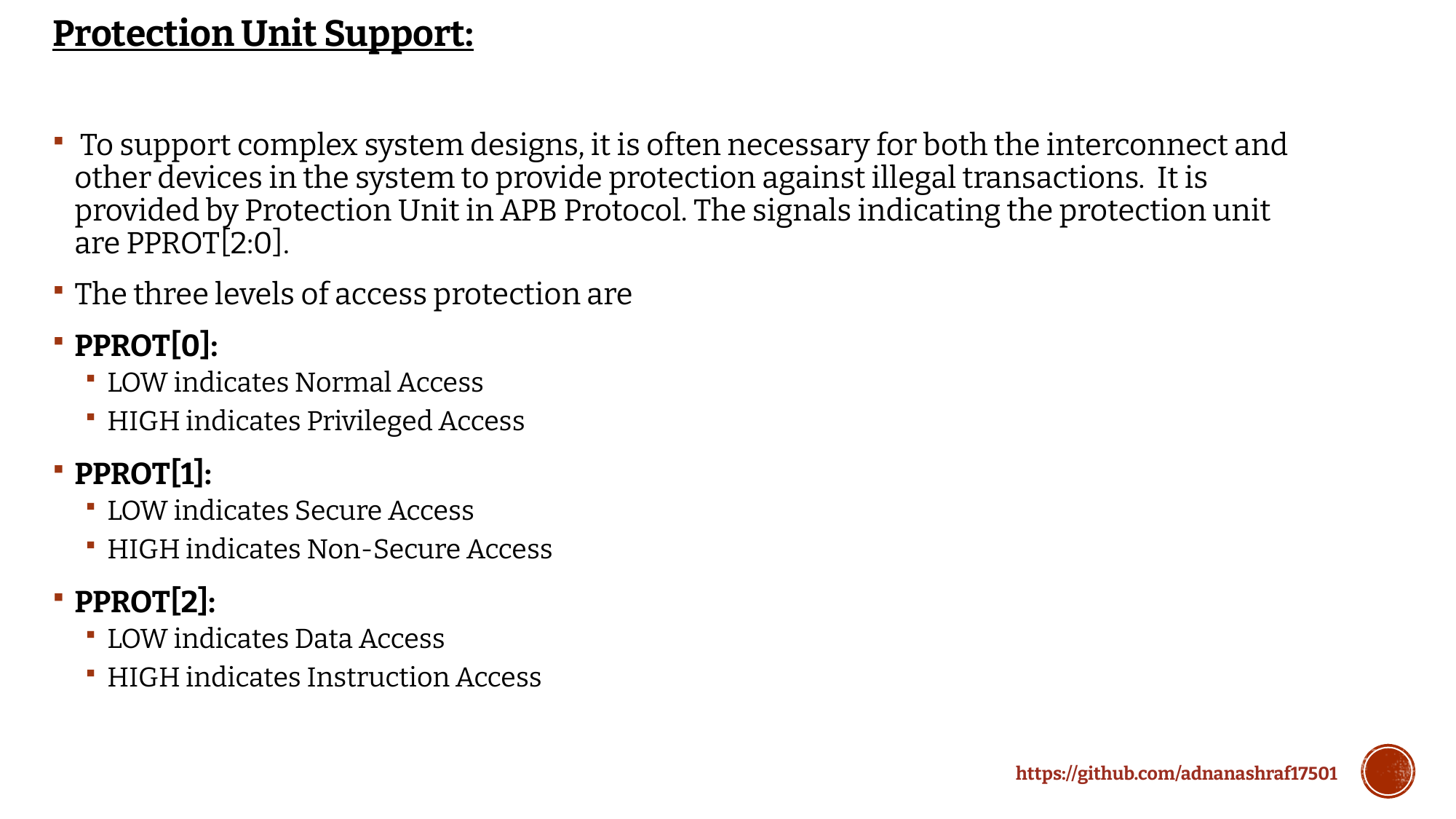

Protection Unit Support:

 To support complex system designs, it is often necessary for both the interconnect and other devices in the system to provide protection against illegal transactions.  It is provided by Protection Unit in APB Protocol. The signals indicating the protection unit are PPROT[2:0].
The three levels of access protection are
PPROT[0]:
LOW indicates Normal Access
HIGH indicates Privileged Access
PPROT[1]:
LOW indicates Secure Access
HIGH indicates Non-Secure Access
PPROT[2]:
LOW indicates Data Access
HIGH indicates Instruction Access

https://github.com/adnanashraf17501